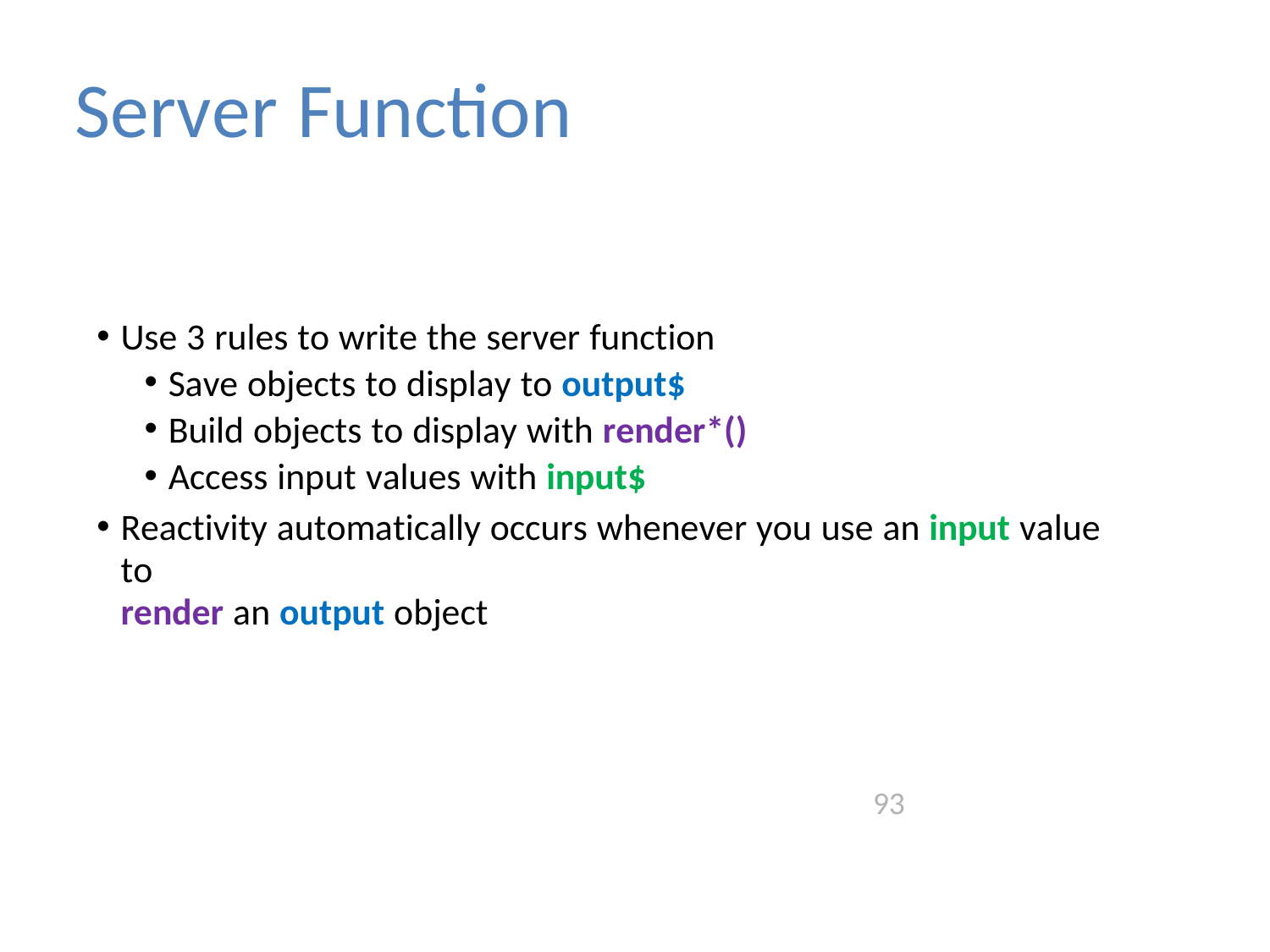

# Server Function
Use 3 rules to write the server function
Save objects to display to output$
Build objects to display with render*()
Access input values with input$
Reactivity automatically occurs whenever you use an input value to
render an output object
93